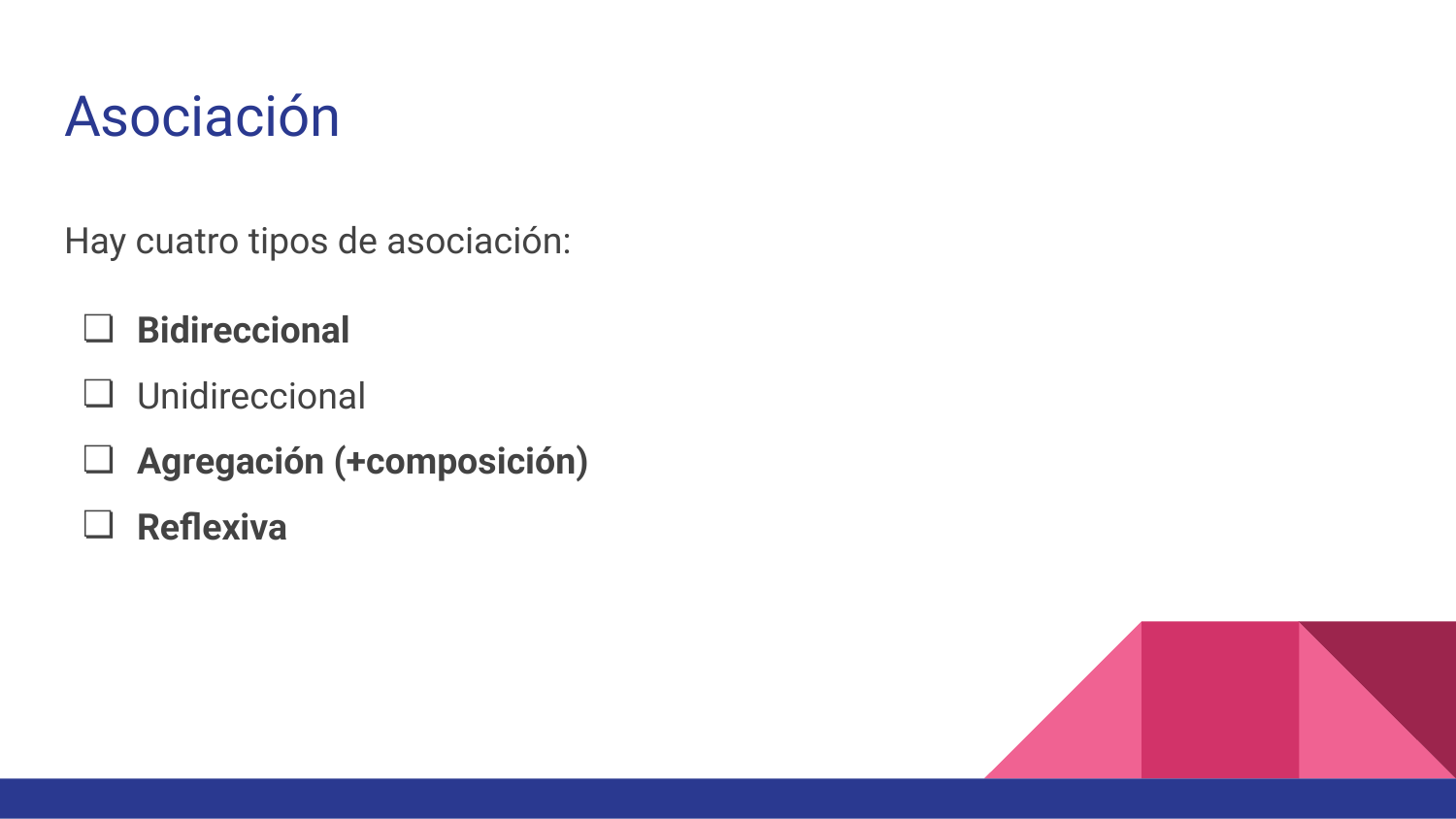

# Asociación
Hay cuatro tipos de asociación:
Bidireccional
Unidireccional
Agregación (+composición)
Reflexiva